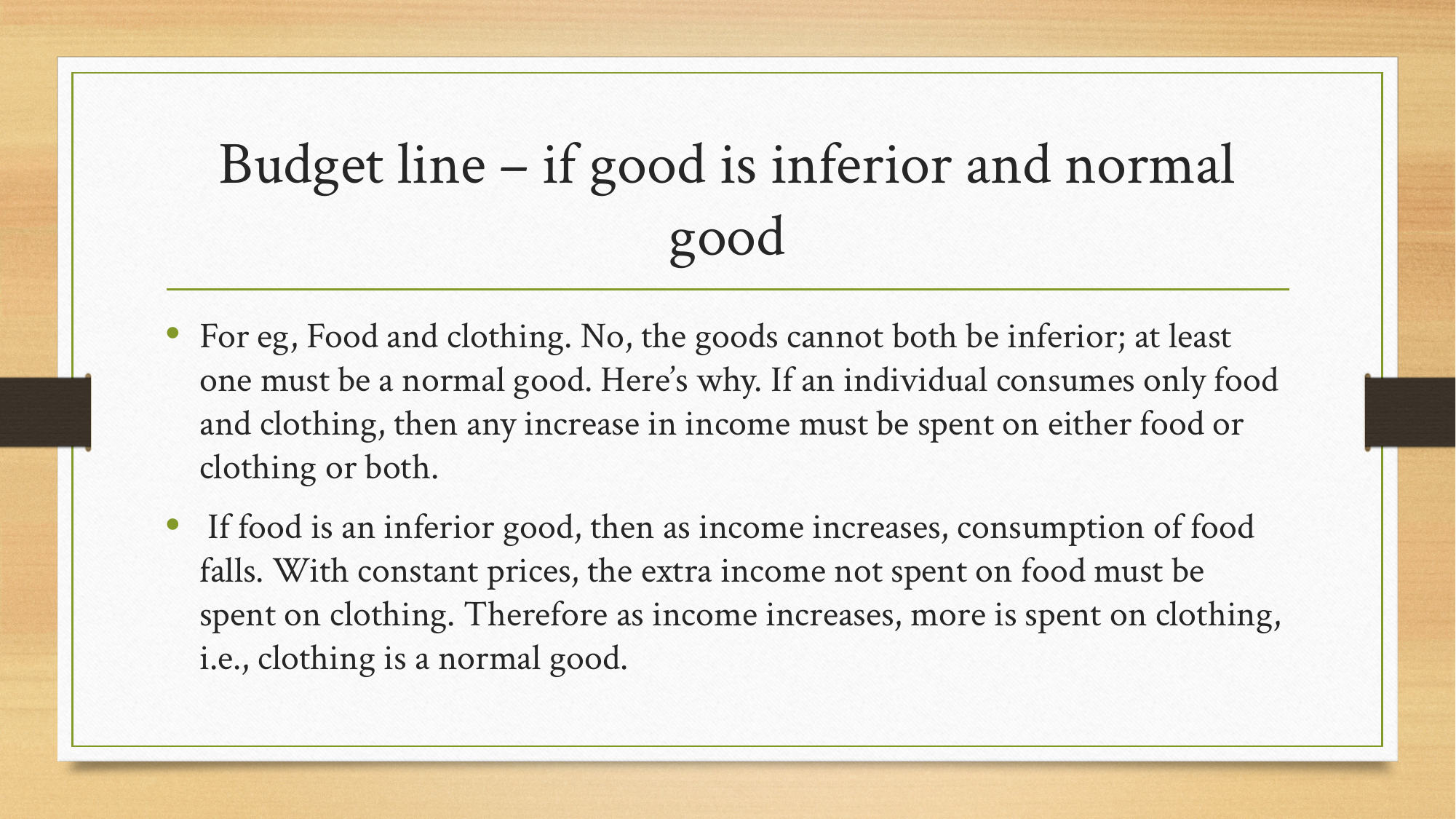

# Budget line – if good is inferior and normal good
For eg, Food and clothing. No, the goods cannot both be inferior; at least one must be a normal good. Here’s why. If an individual consumes only food and clothing, then any increase in income must be spent on either food or clothing or both.
 If food is an inferior good, then as income increases, consumption of food falls. With constant prices, the extra income not spent on food must be spent on clothing. Therefore as income increases, more is spent on clothing, i.e., clothing is a normal good.